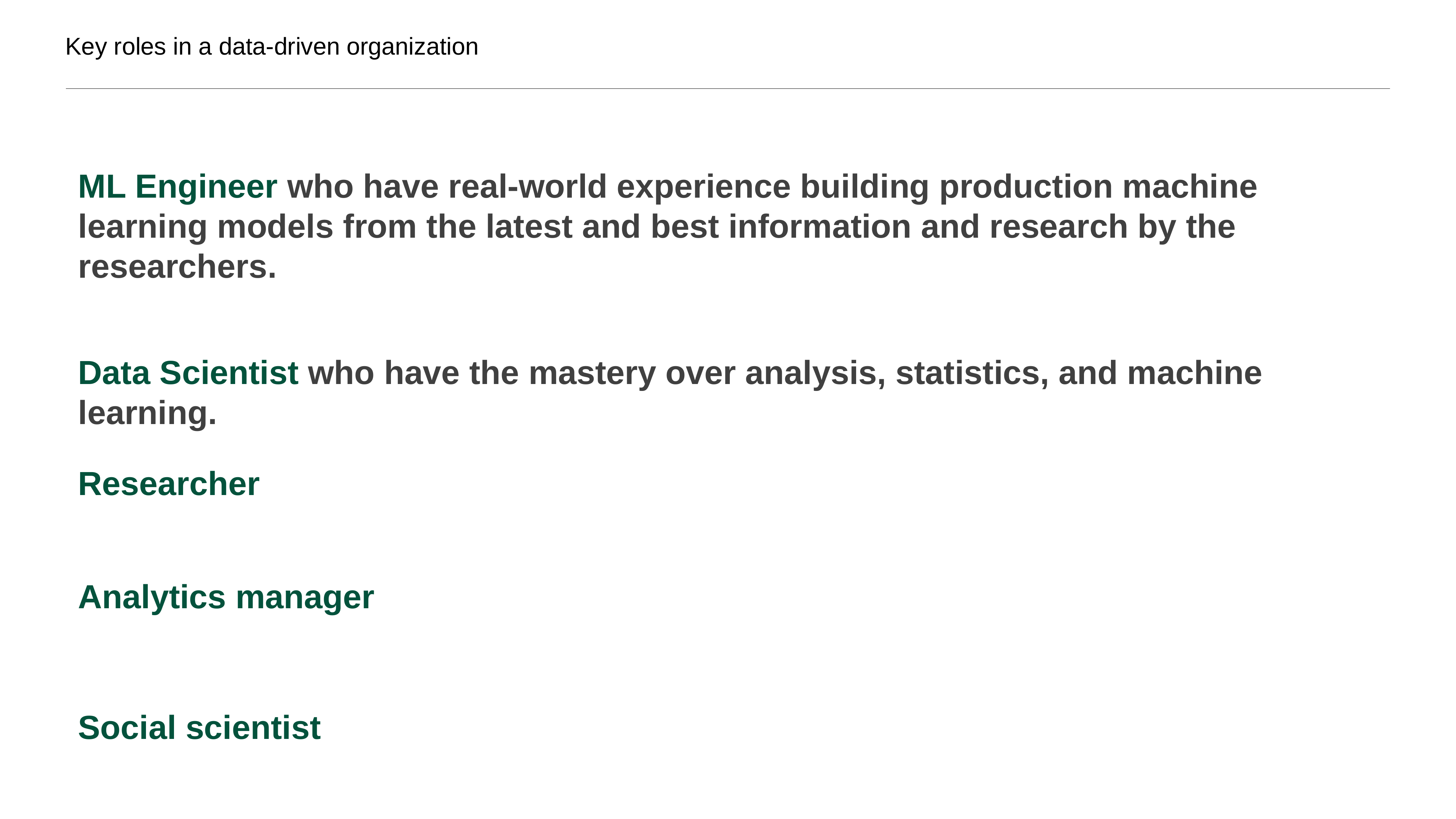

Key roles in a data-driven organization
ML Engineer who have real-world experience building production machine learning models from the latest and best information and research by the researchers.
Data Scientist who have the mastery over analysis, statistics, and machine learning.
Researcher
Analytics manager
Social scientist